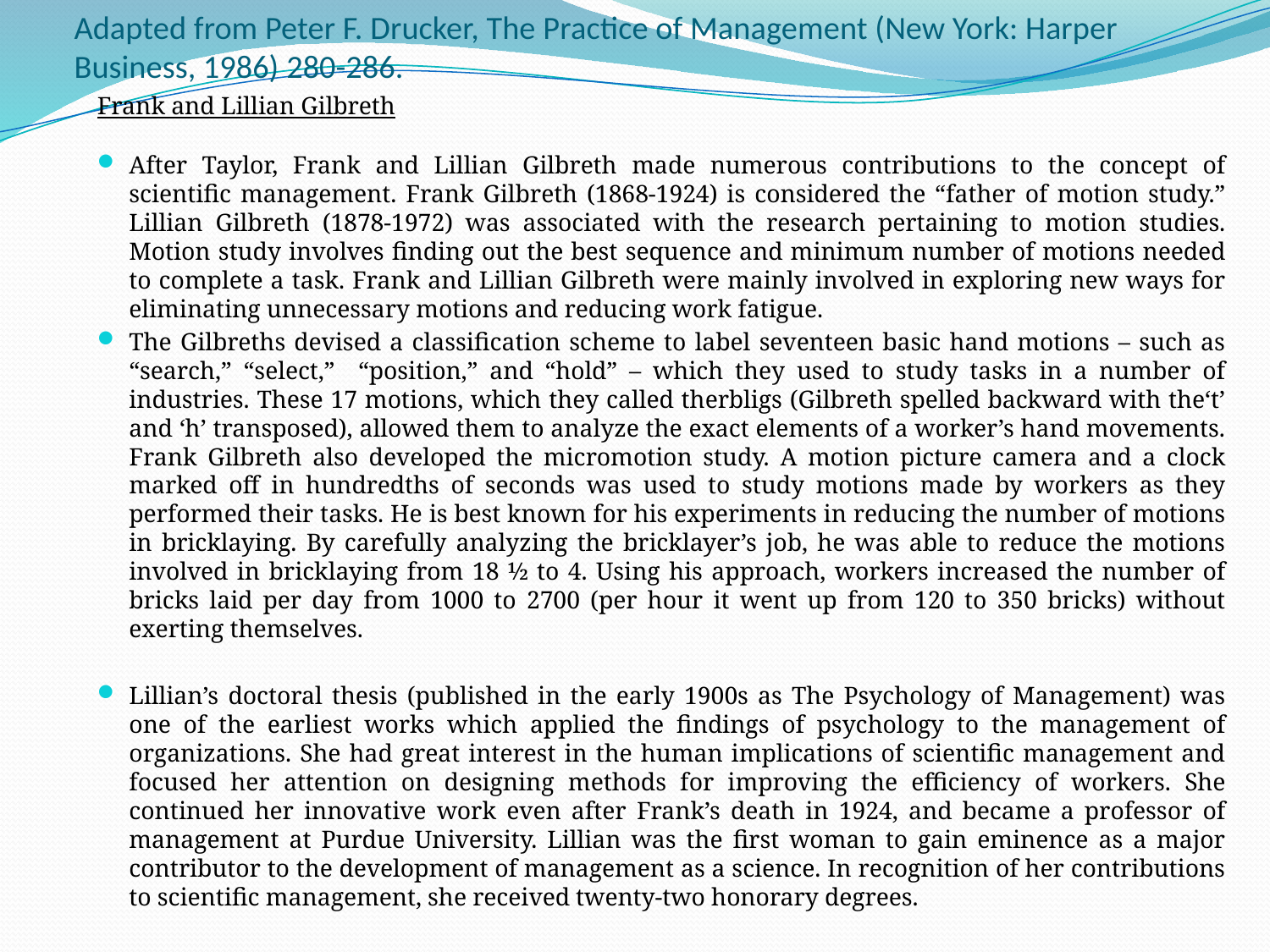

# Adapted from Peter F. Drucker, The Practice of Management (New York: Harper Business, 1986) 280-286.
Frank and Lillian Gilbreth

After Taylor, Frank and Lillian Gilbreth made numerous contributions to the concept of scientific management. Frank Gilbreth (1868-1924) is considered the “father of motion study.” Lillian Gilbreth (1878-1972) was associated with the research pertaining to motion studies. Motion study involves finding out the best sequence and minimum number of motions needed to complete a task. Frank and Lillian Gilbreth were mainly involved in exploring new ways for eliminating unnecessary motions and reducing work fatigue.
The Gilbreths devised a classification scheme to label seventeen basic hand motions – such as “search,” “select,”  “position,” and “hold” – which they used to study tasks in a number of industries. These 17 motions, which they called therbligs (Gilbreth spelled backward with the‘t’ and ‘h’ transposed), allowed them to analyze the exact elements of a worker’s hand movements. Frank Gilbreth also developed the micromotion study. A motion picture camera and a clock marked off in hundredths of seconds was used to study motions made by workers as they performed their tasks. He is best known for his experiments in reducing the number of motions in bricklaying. By carefully analyzing the bricklayer’s job, he was able to reduce the motions involved in bricklaying from 18 ½ to 4. Using his approach, workers increased the number of bricks laid per day from 1000 to 2700 (per hour it went up from 120 to 350 bricks) without exerting themselves.

Lillian’s doctoral thesis (published in the early 1900s as The Psychology of Management) was one of the earliest works which applied the findings of psychology to the management of organizations. She had great interest in the human implications of scientific management and focused her attention on designing methods for improving the efficiency of workers. She continued her innovative work even after Frank’s death in 1924, and became a professor of management at Purdue University. Lillian was the first woman to gain eminence as a major contributor to the development of management as a science. In recognition of her contributions to scientific management, she received twenty-two honorary degrees.